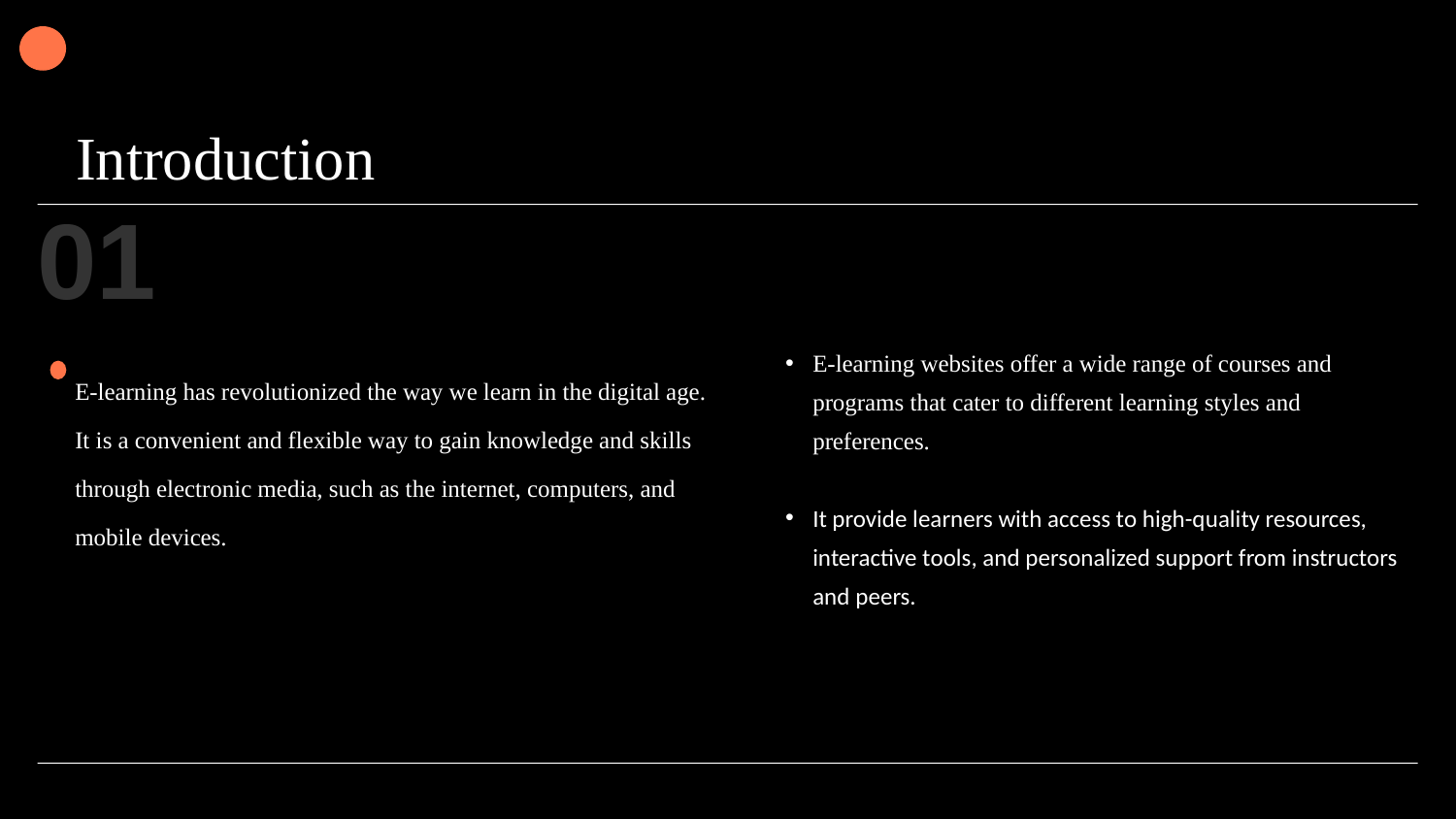

Introduction
01

E-learning websites offer a wide range of courses and programs that cater to different learning styles and preferences.

It provide learners with access to high-quality resources, interactive tools, and personalized support from instructors and peers.

E-learning has revolutionized the way we learn in the digital age. It is a convenient and flexible way to gain knowledge and skills through electronic media, such as the internet, computers, and mobile devices.